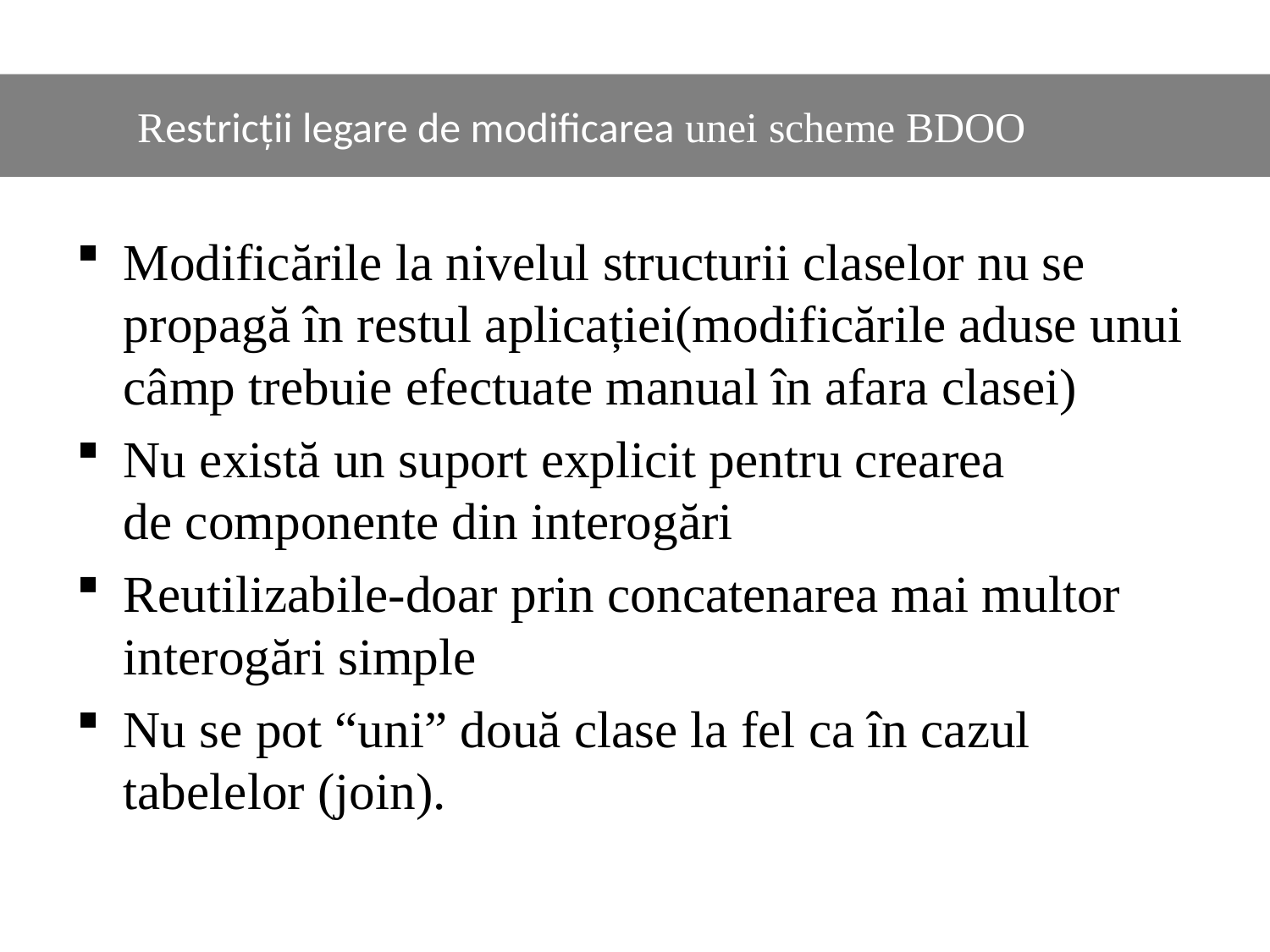

#
	Restricții legare de modificarea unei scheme BDOO
Modificările la nivelul structurii claselor nu se propagă în restul aplicației(modificările aduse unui câmp trebuie efectuate manual în afara clasei)
Nu există un suport explicit pentru crearea de componente din interogări
Reutilizabile-doar prin concatenarea mai multor interogări simple
Nu se pot “uni” două clase la fel ca în cazul tabelelor (join).